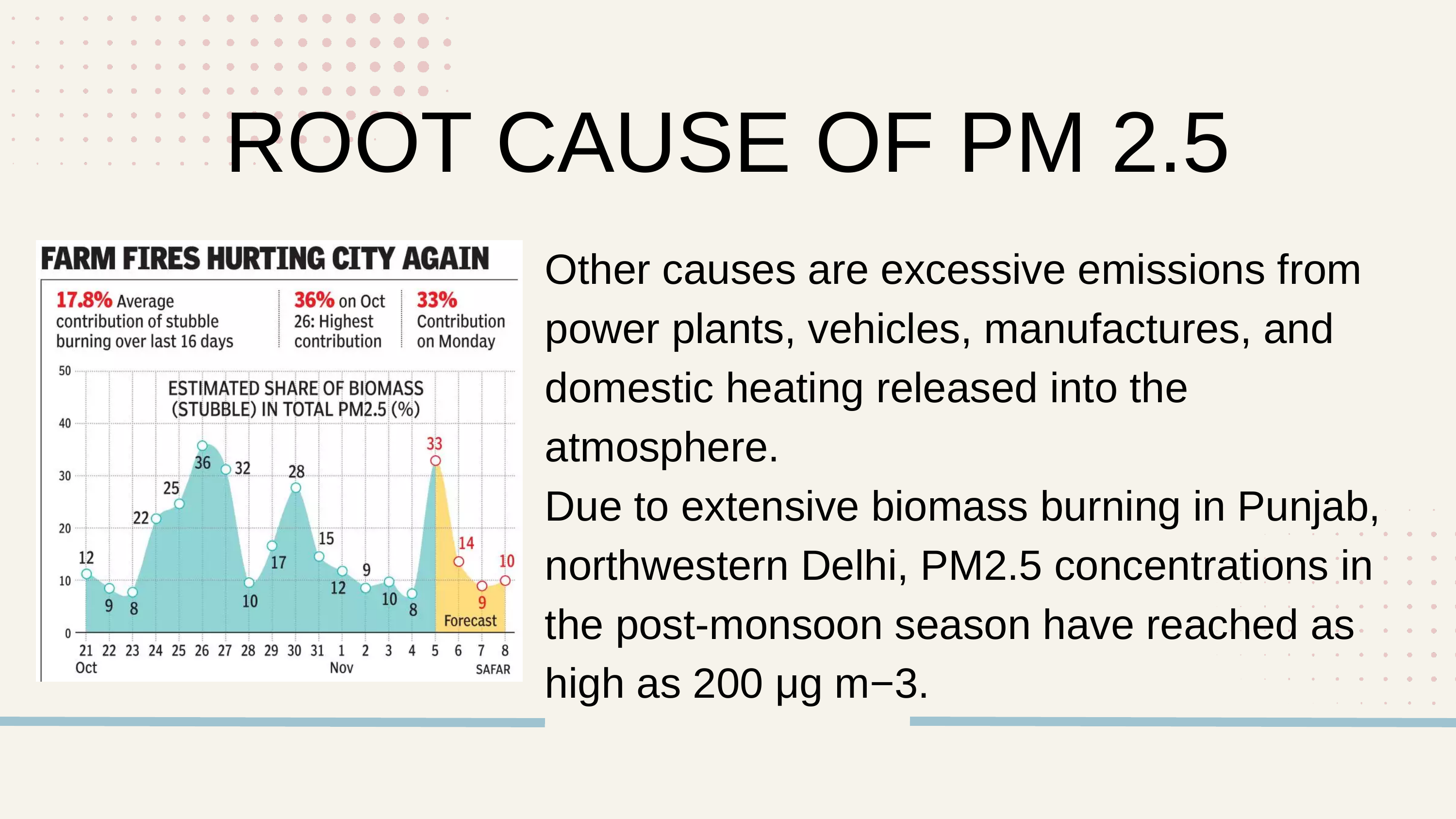

ROOT CAUSE OF PM 2.5
Other causes are excessive emissions from power plants, vehicles, manufactures, and domestic heating released into the atmosphere.
Due to extensive biomass burning in Punjab, northwestern Delhi, PM2.5 concentrations in the post-monsoon season have reached as high as 200 μg m−3.